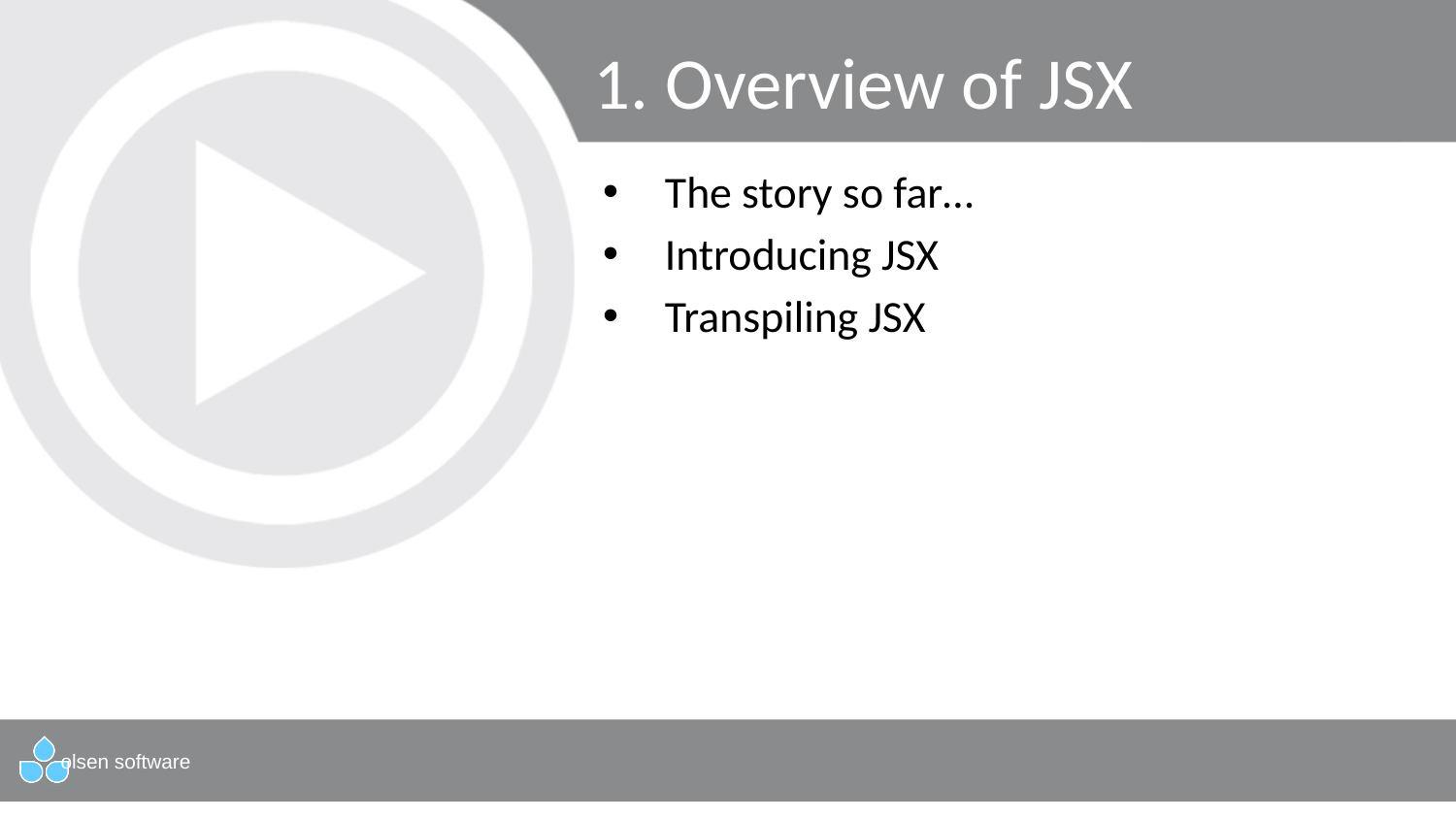

# 1. Overview of JSX
The story so far…
Introducing JSX
Transpiling JSX